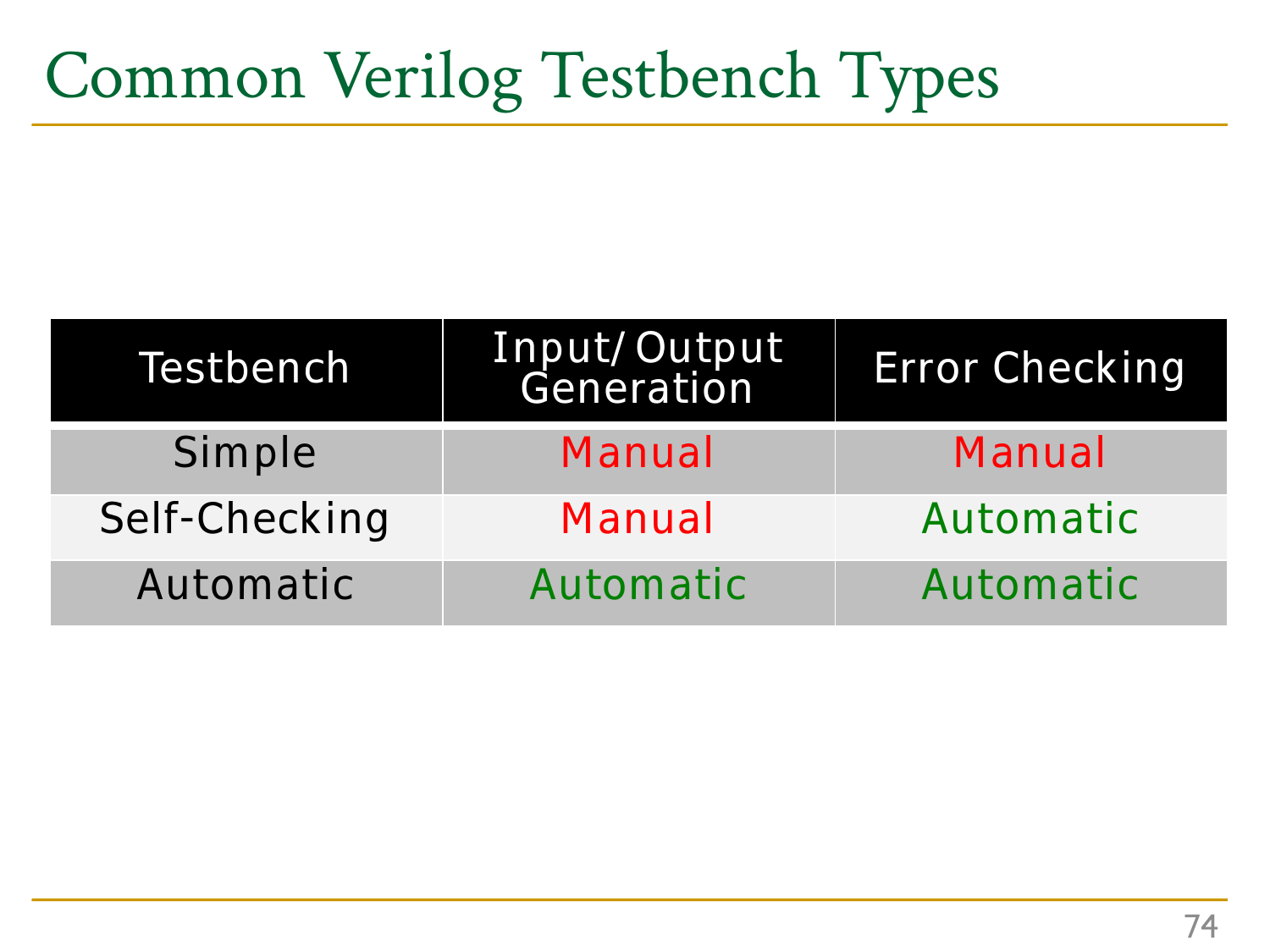

# Common Verilog Testbench Types

| Testbench | Input/Output Generation | Error Checking |
| --- | --- | --- |
| Simple | Manual | Manual |
| --- | --- | --- |
| Self-Checking | Manual | Automatic |
| --- | --- | --- |
| Automatic | Automatic | Automatic |
| --- | --- | --- |
74